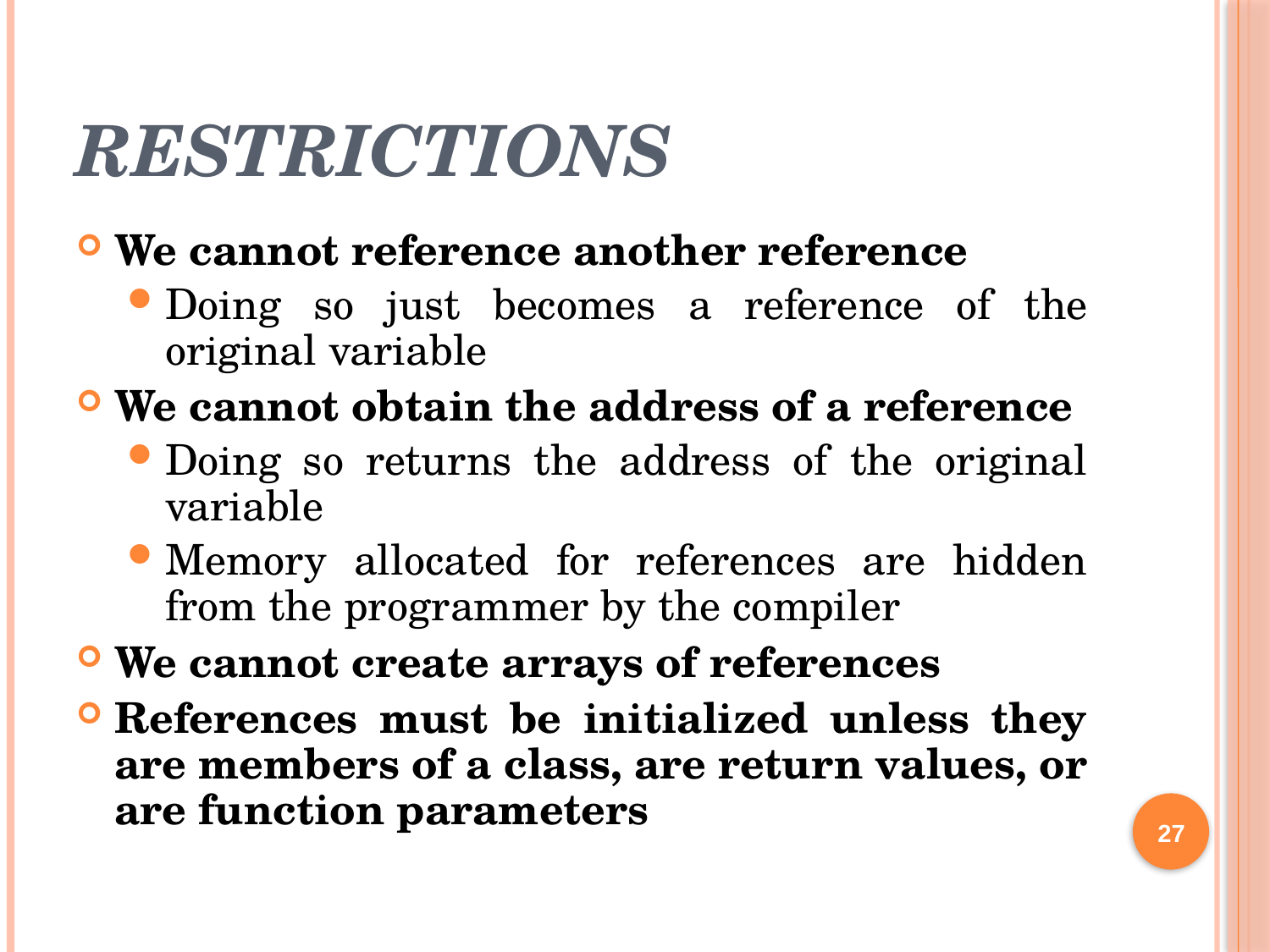

Restrictions
We cannot reference another reference
Doing so just becomes a reference of the original variable
We cannot obtain the address of a reference
Doing so returns the address of the original variable
Memory allocated for references are hidden from the programmer by the compiler
We cannot create arrays of references
References must be initialized unless they are members of a class, are return values, or are function parameters
27